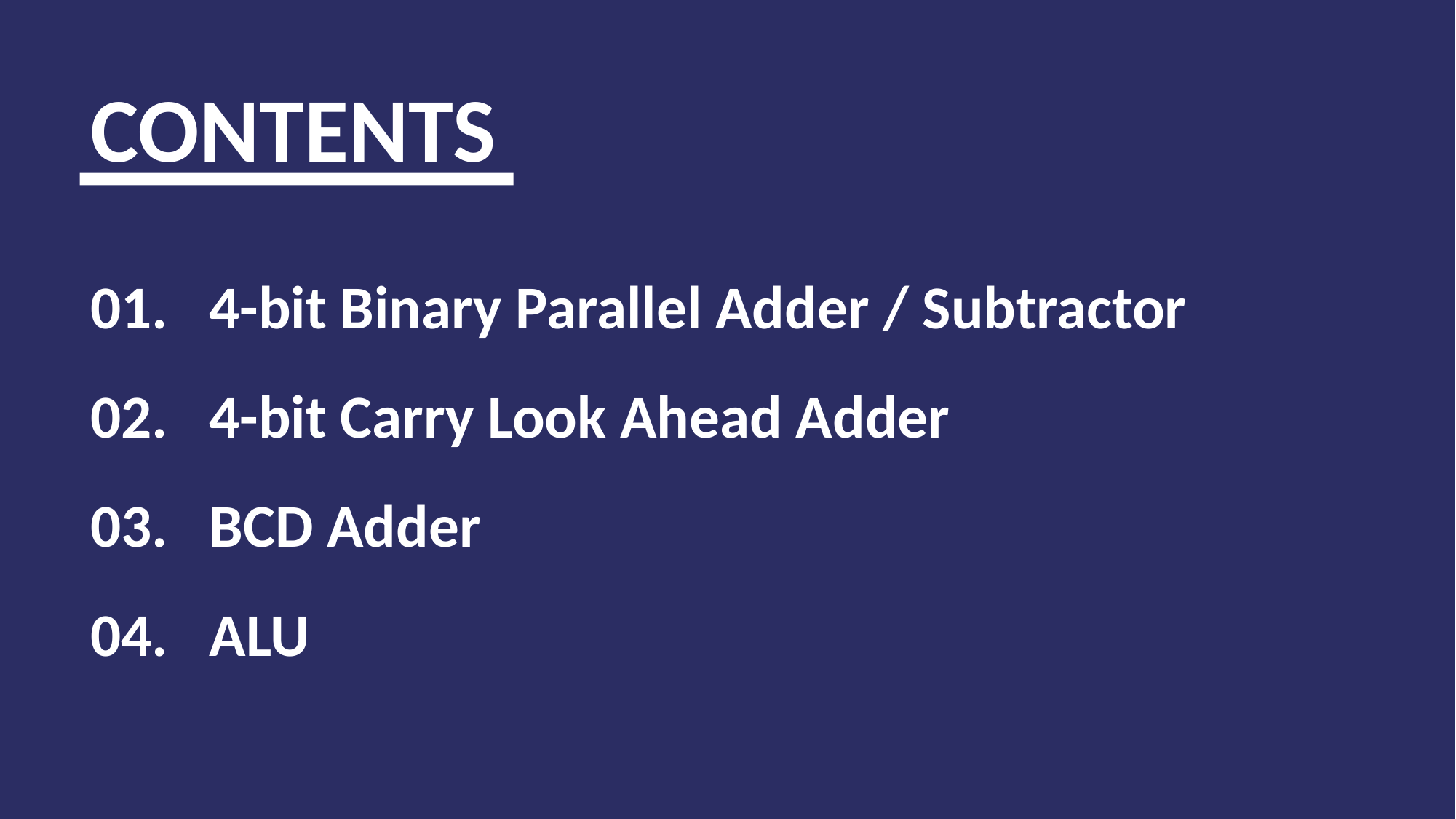

CONTENTS

01.   4-bit Binary Parallel Adder / Subtractor

02.   4-bit Carry Look Ahead Adder

03.   BCD Adder

04.   ALU